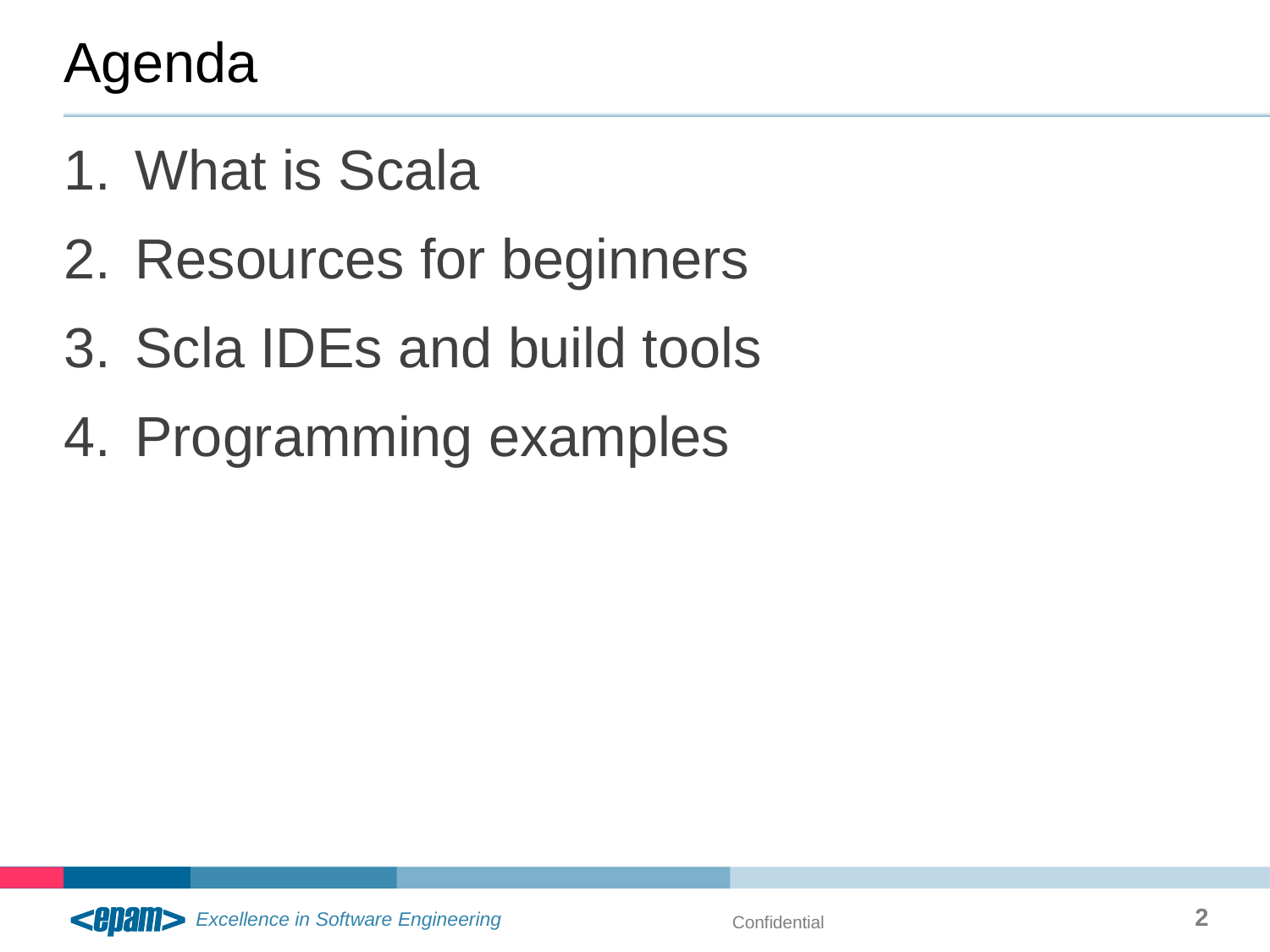

# Agenda
What is Scala
Resources for beginners
Scla IDEs and build tools
Programming examples

2
Confidential